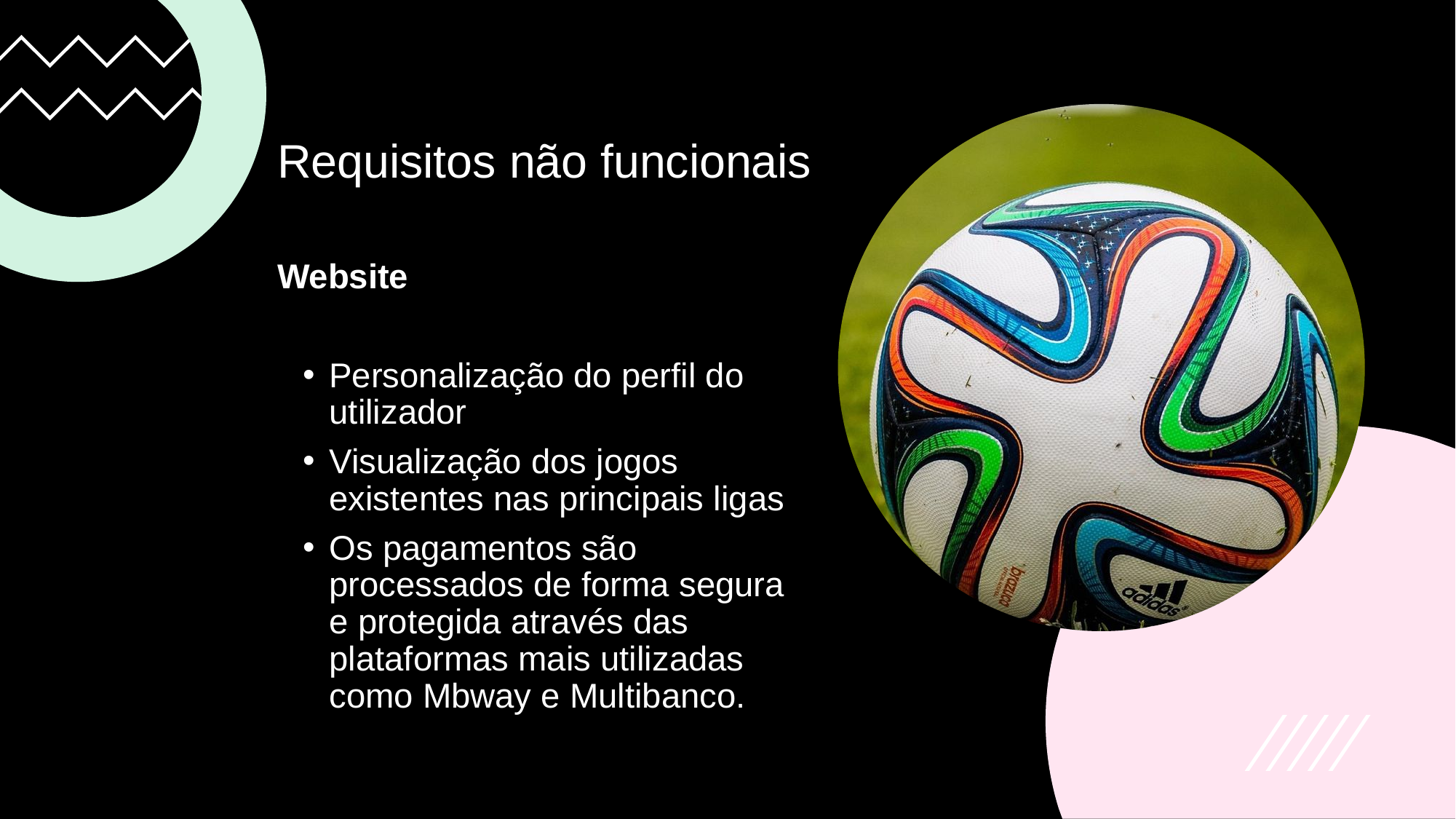

# Requisitos não funcionais

Website

Personalização do perfil do utilizador
Visualização dos jogos existentes nas principais ligas
Os pagamentos são processados de forma segura e protegida através das plataformas mais utilizadas como Mbway e Multibanco.